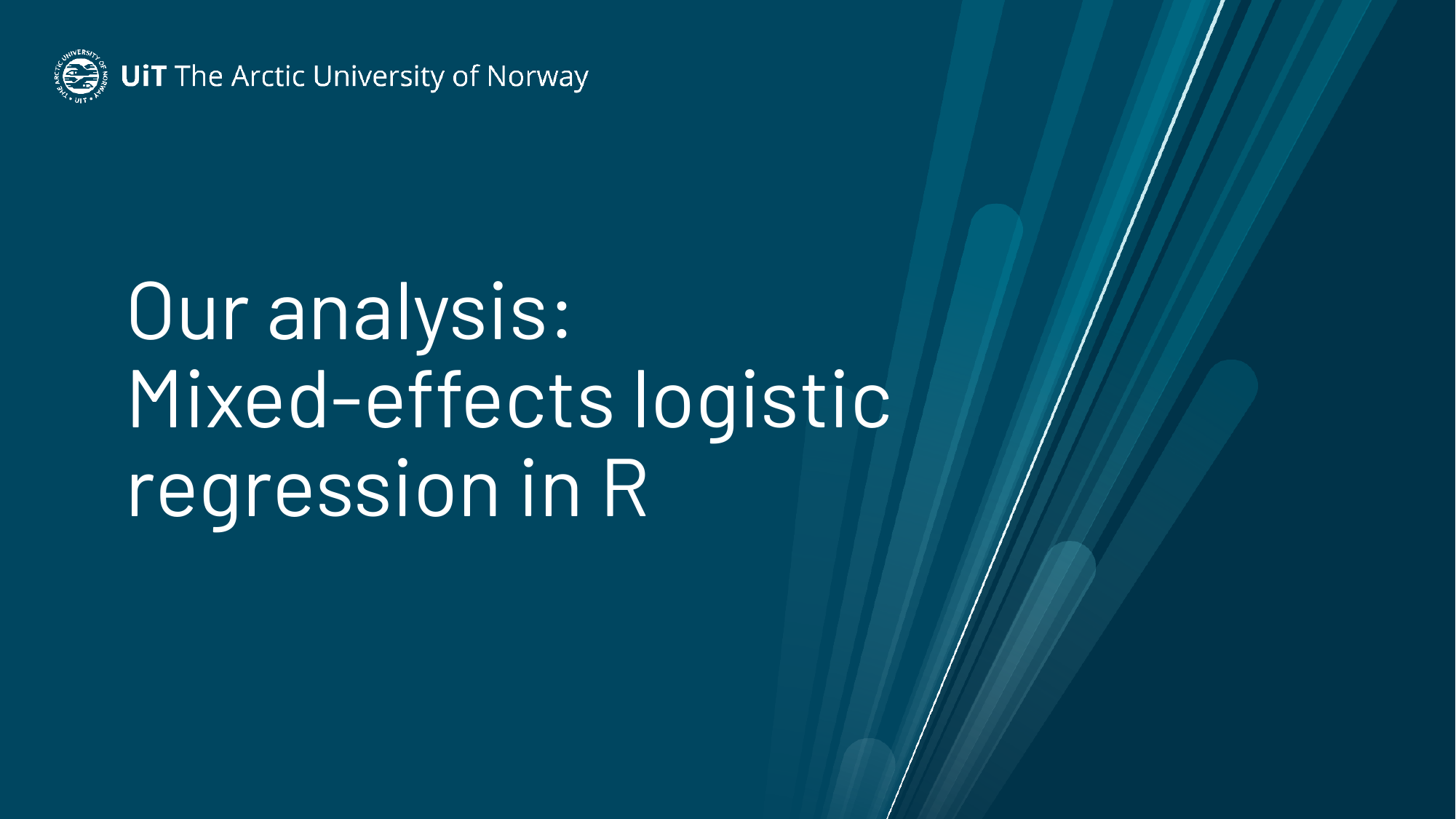

# Our analysis: Mixed-effects logistic regression in R